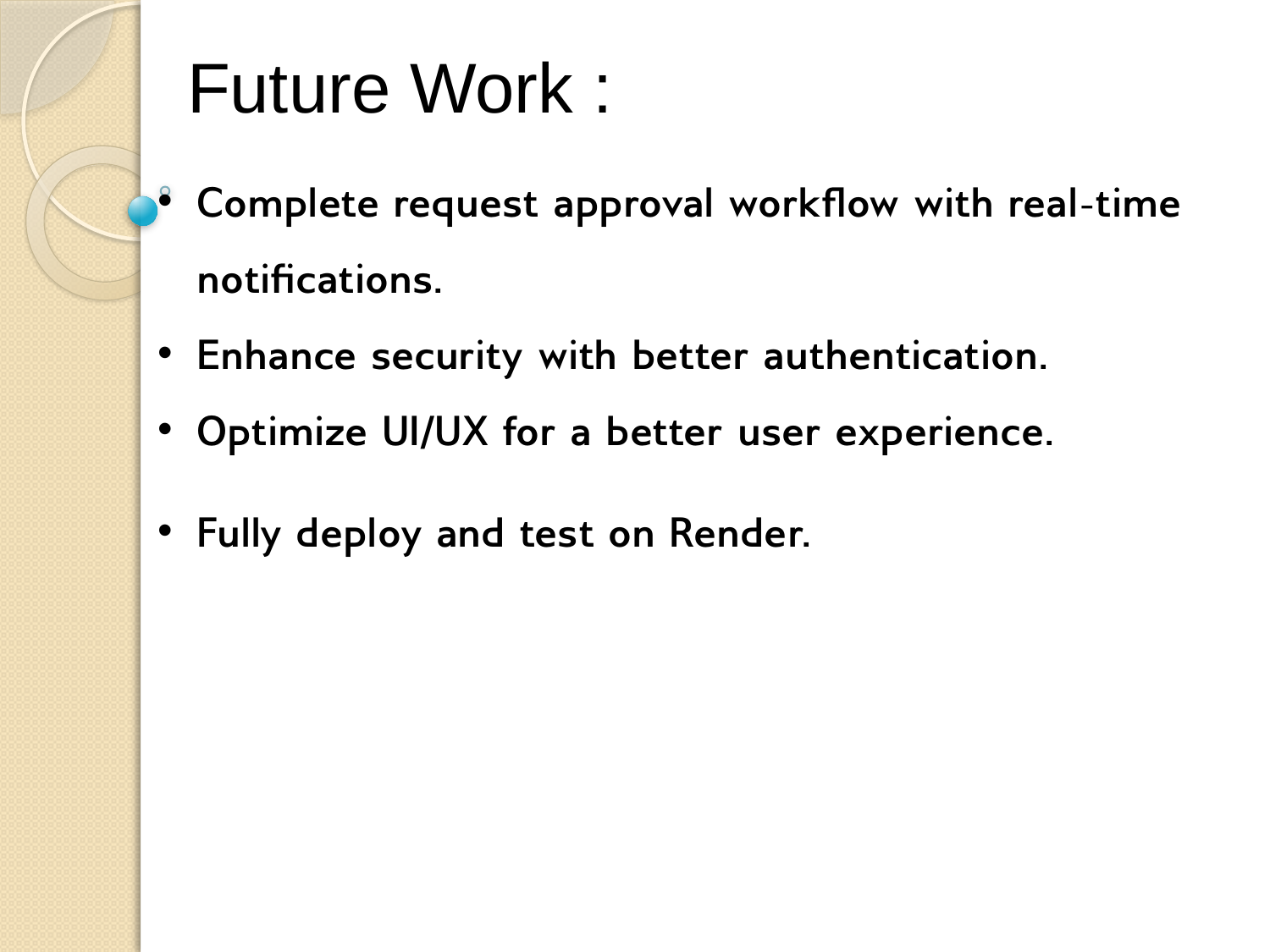

Future Work :
Complete request approval workflow with real-time notifications.
Enhance security with better authentication.
Optimize UI/UX for a better user experience.
Fully deploy and test on Render.